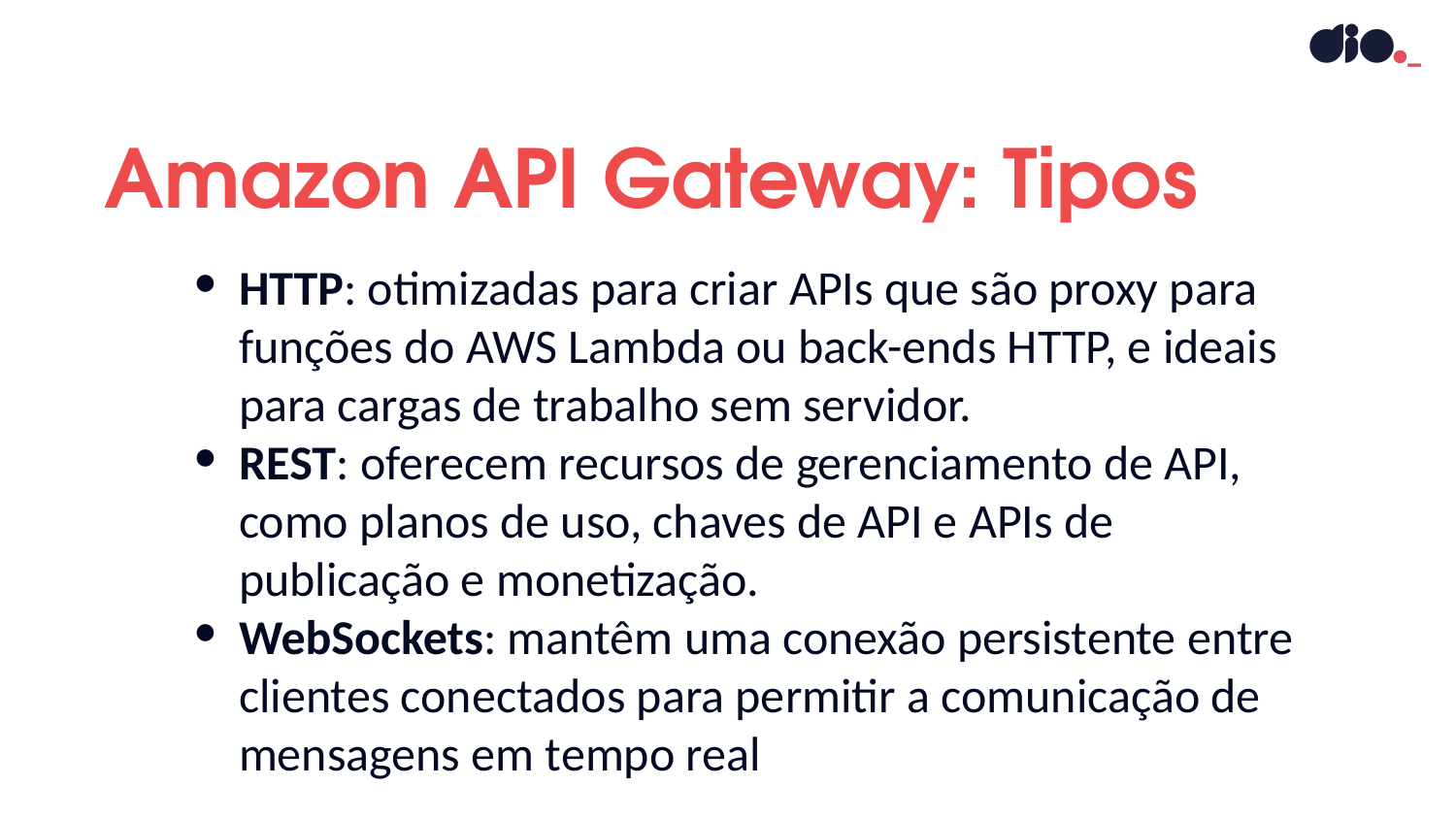

Amazon API Gateway: Tipos
HTTP: otimizadas para criar APIs que são proxy para funções do AWS Lambda ou back-ends HTTP, e ideais para cargas de trabalho sem servidor.
REST: oferecem recursos de gerenciamento de API, como planos de uso, chaves de API e APIs de publicação e monetização.
WebSockets: mantêm uma conexão persistente entre clientes conectados para permitir a comunicação de mensagens em tempo real